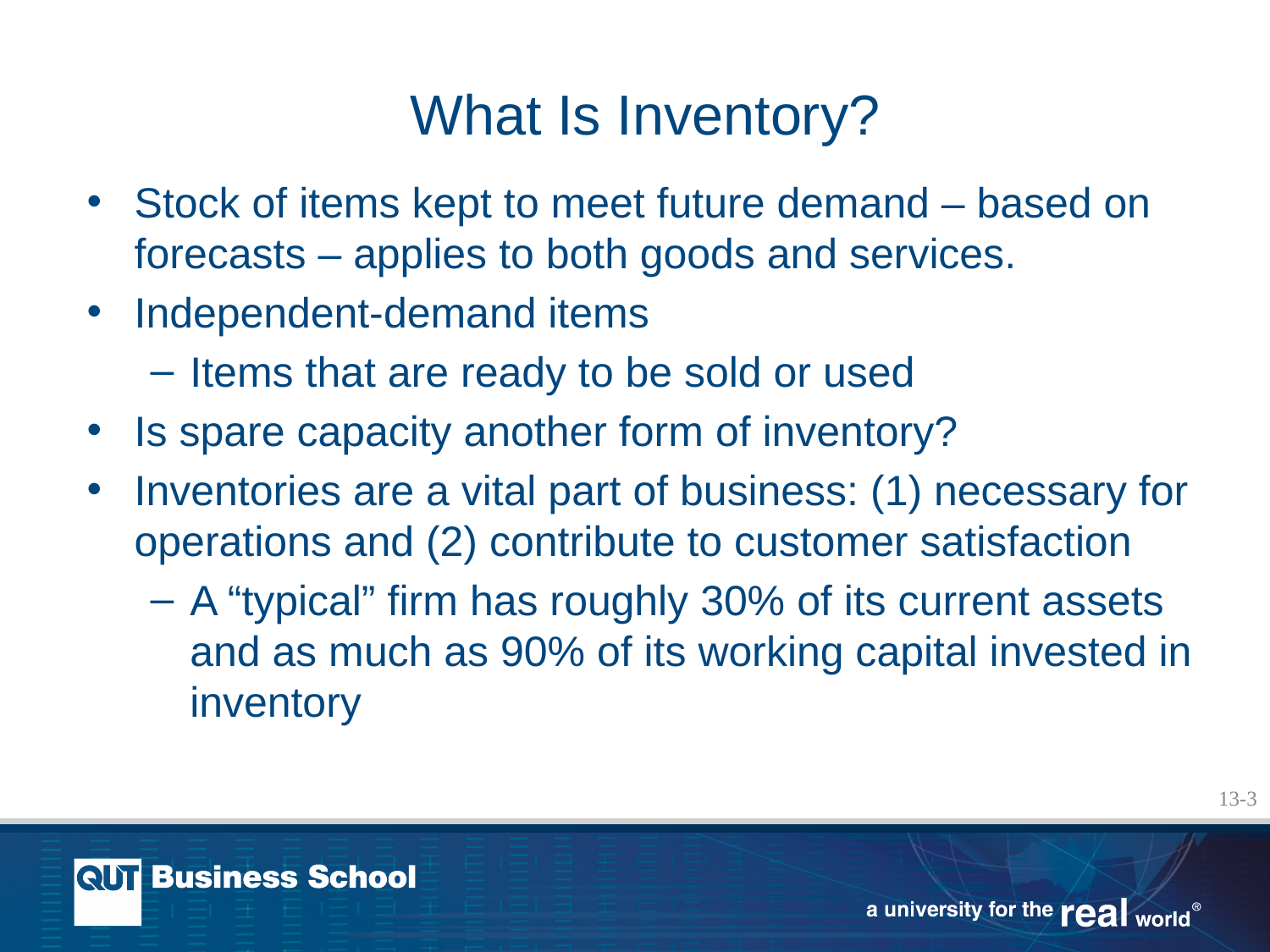

# What Is Inventory?
Stock of items kept to meet future demand – based on forecasts – applies to both goods and services.
Independent-demand items
Items that are ready to be sold or used
Is spare capacity another form of inventory?
Inventories are a vital part of business: (1) necessary for operations and (2) contribute to customer satisfaction
A “typical” firm has roughly 30% of its current assets and as much as 90% of its working capital invested in inventory

13-3